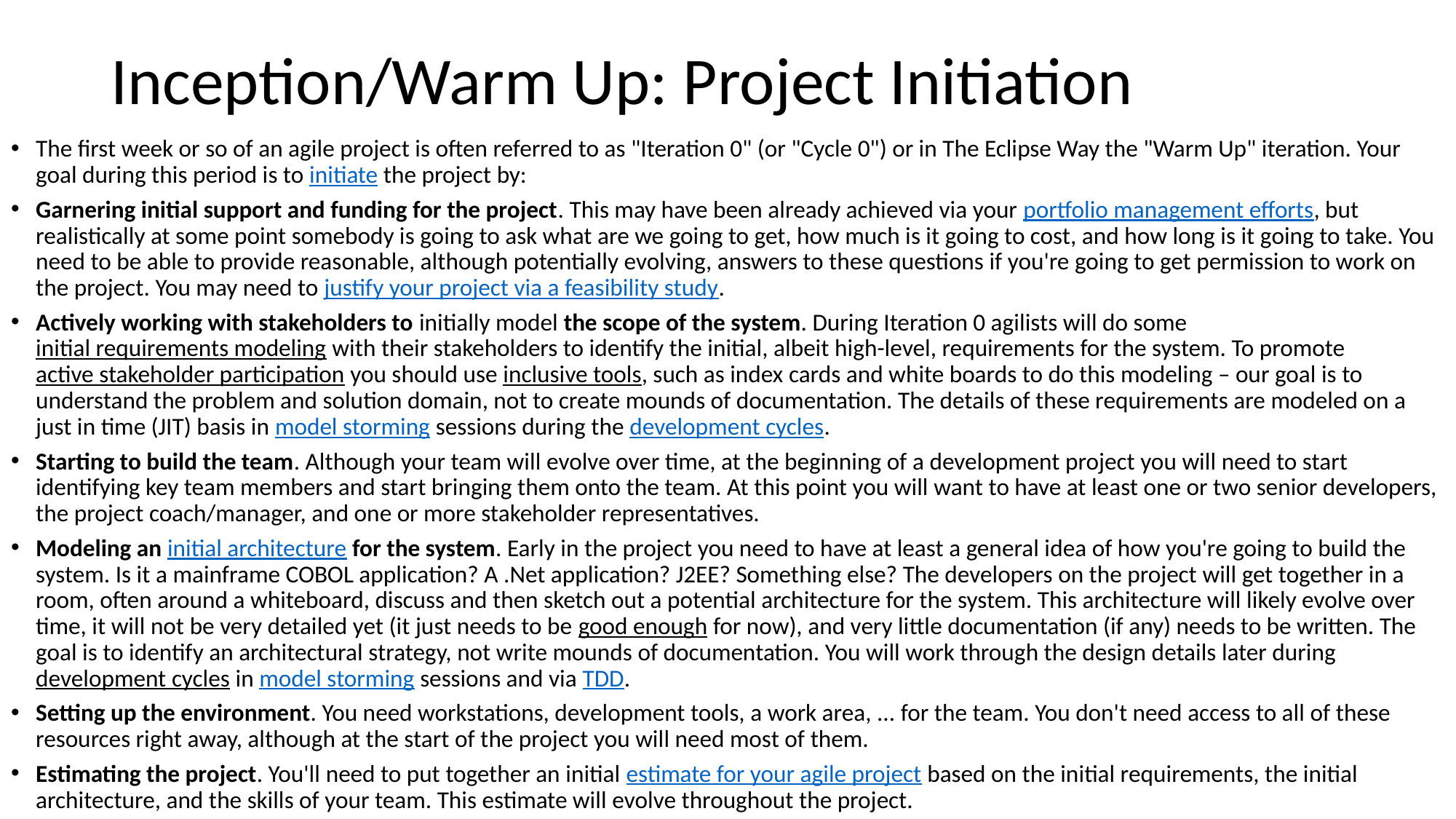

# Inception/Warm Up: Project Initiation
The first week or so of an agile project is often referred to as "Iteration 0" (or "Cycle 0") or in The Eclipse Way the "Warm Up" iteration. Your goal during this period is to initiate the project by:
Garnering initial support and funding for the project. This may have been already achieved via your portfolio management efforts, but realistically at some point somebody is going to ask what are we going to get, how much is it going to cost, and how long is it going to take. You need to be able to provide reasonable, although potentially evolving, answers to these questions if you're going to get permission to work on the project. You may need to justify your project via a feasibility study.
Actively working with stakeholders to initially model the scope of the system. During Iteration 0 agilists will do some initial requirements modeling with their stakeholders to identify the initial, albeit high-level, requirements for the system. To promote active stakeholder participation you should use inclusive tools, such as index cards and white boards to do this modeling – our goal is to understand the problem and solution domain, not to create mounds of documentation. The details of these requirements are modeled on a just in time (JIT) basis in model storming sessions during the development cycles.
Starting to build the team. Although your team will evolve over time, at the beginning of a development project you will need to start identifying key team members and start bringing them onto the team. At this point you will want to have at least one or two senior developers, the project coach/manager, and one or more stakeholder representatives.
Modeling an initial architecture for the system. Early in the project you need to have at least a general idea of how you're going to build the system. Is it a mainframe COBOL application? A .Net application? J2EE? Something else? The developers on the project will get together in a room, often around a whiteboard, discuss and then sketch out a potential architecture for the system. This architecture will likely evolve over time, it will not be very detailed yet (it just needs to be good enough for now), and very little documentation (if any) needs to be written. The goal is to identify an architectural strategy, not write mounds of documentation. You will work through the design details later during development cycles in model storming sessions and via TDD.
Setting up the environment. You need workstations, development tools, a work area, ... for the team. You don't need access to all of these resources right away, although at the start of the project you will need most of them.
Estimating the project. You'll need to put together an initial estimate for your agile project based on the initial requirements, the initial architecture, and the skills of your team. This estimate will evolve throughout the project.